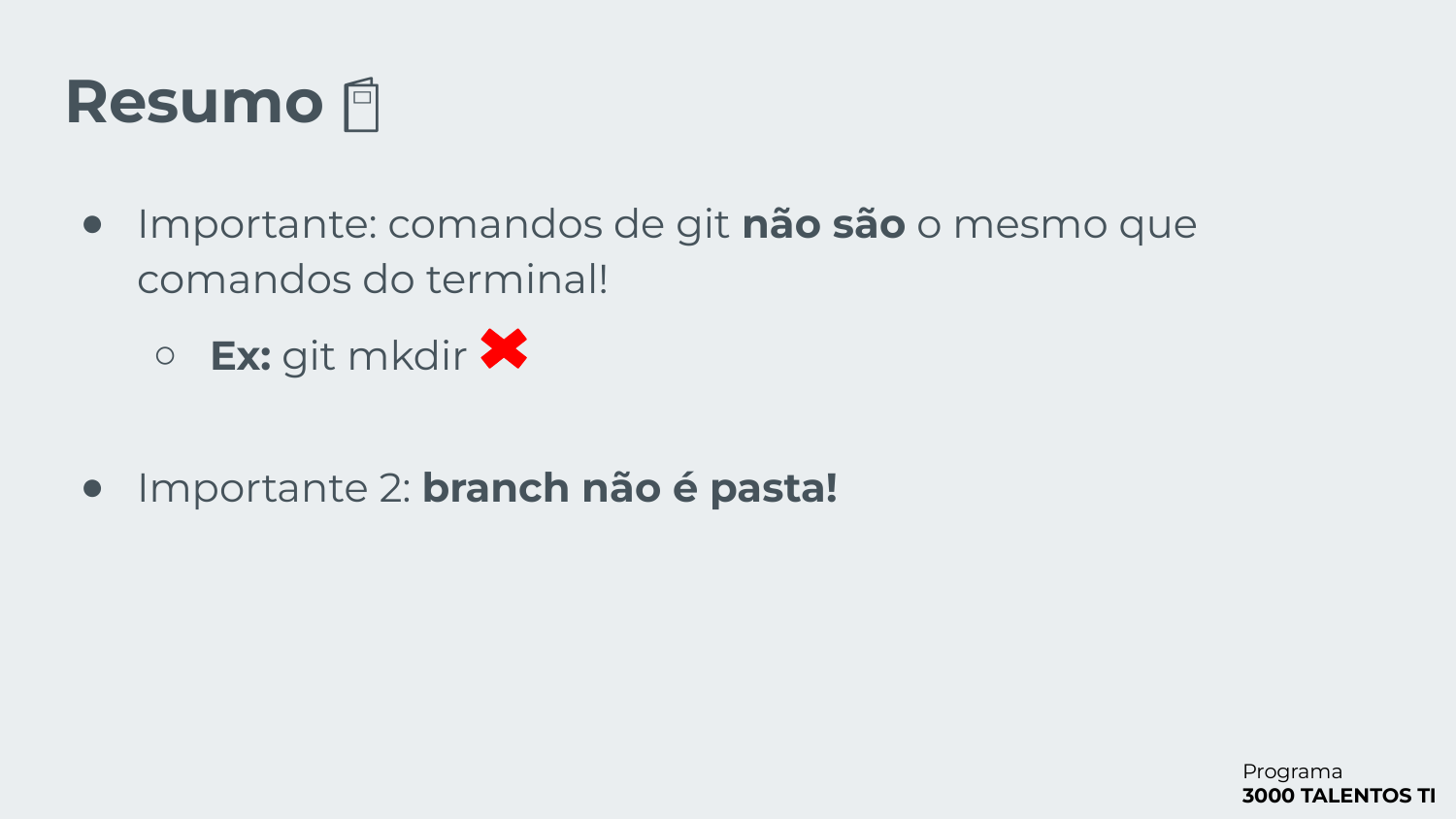

# Resumo 📓
Importante: comandos de git não são o mesmo que comandos do terminal!
Ex: git mkdir
Importante 2: branch não é pasta!